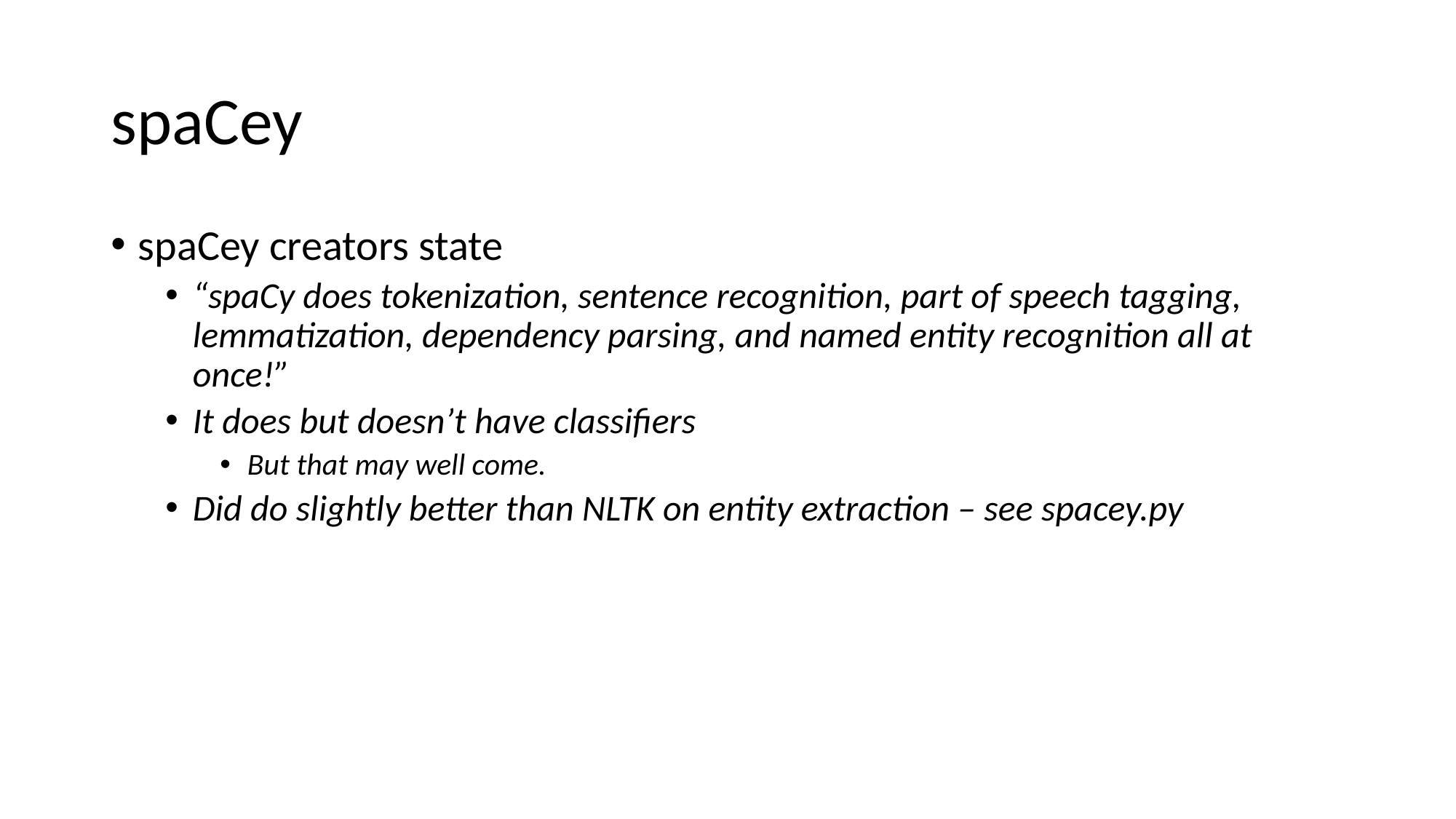

# spaCey
spaCey creators state
“spaCy does tokenization, sentence recognition, part of speech tagging, lemmatization, dependency parsing, and named entity recognition all at once!”
It does but doesn’t have classifiers
But that may well come.
Did do slightly better than NLTK on entity extraction – see spacey.py